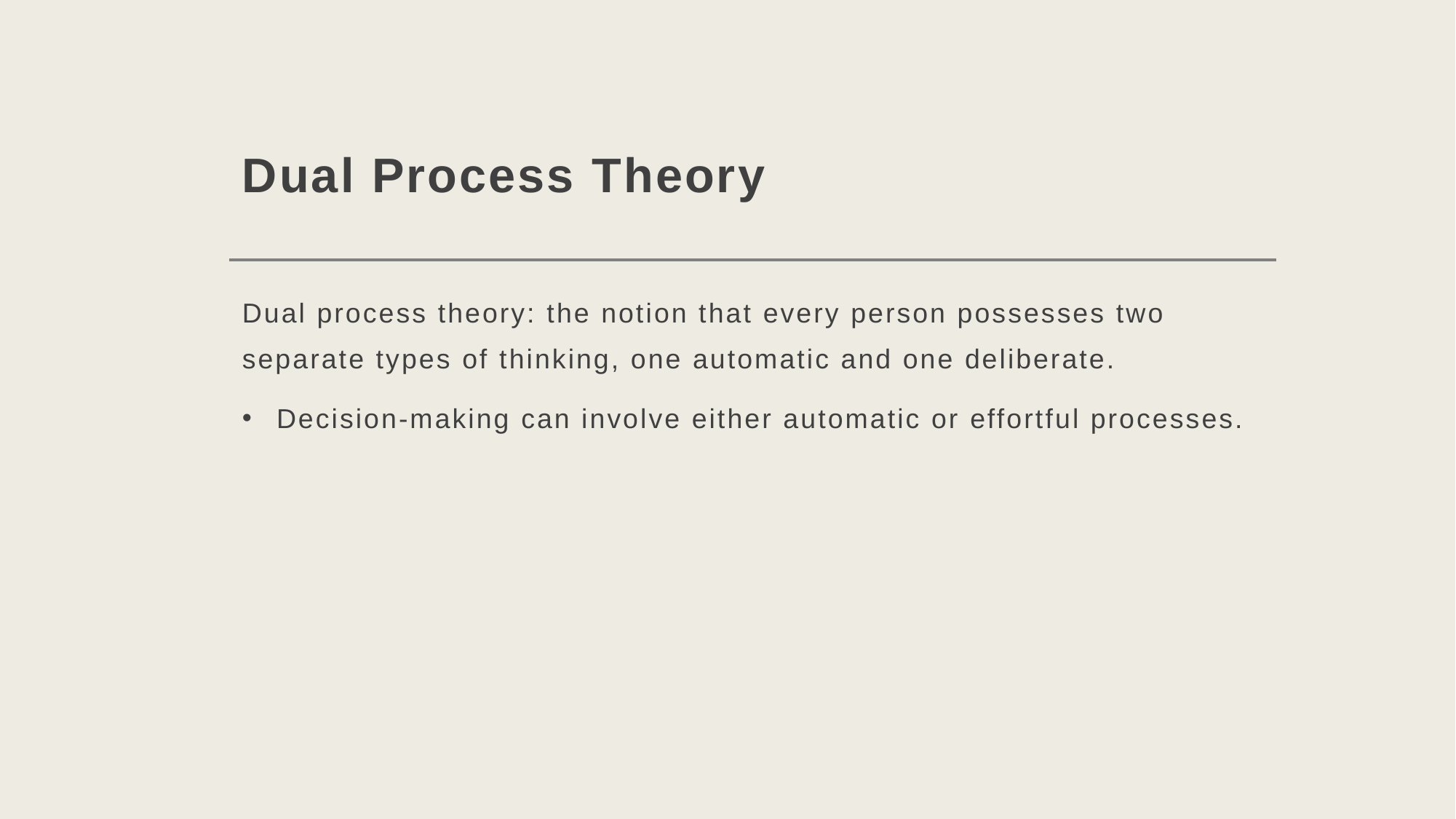

# Dual Process Theory
Dual process theory: the notion that every person possesses two separate types of thinking, one automatic and one deliberate.
Decision-making can involve either automatic or effortful processes.